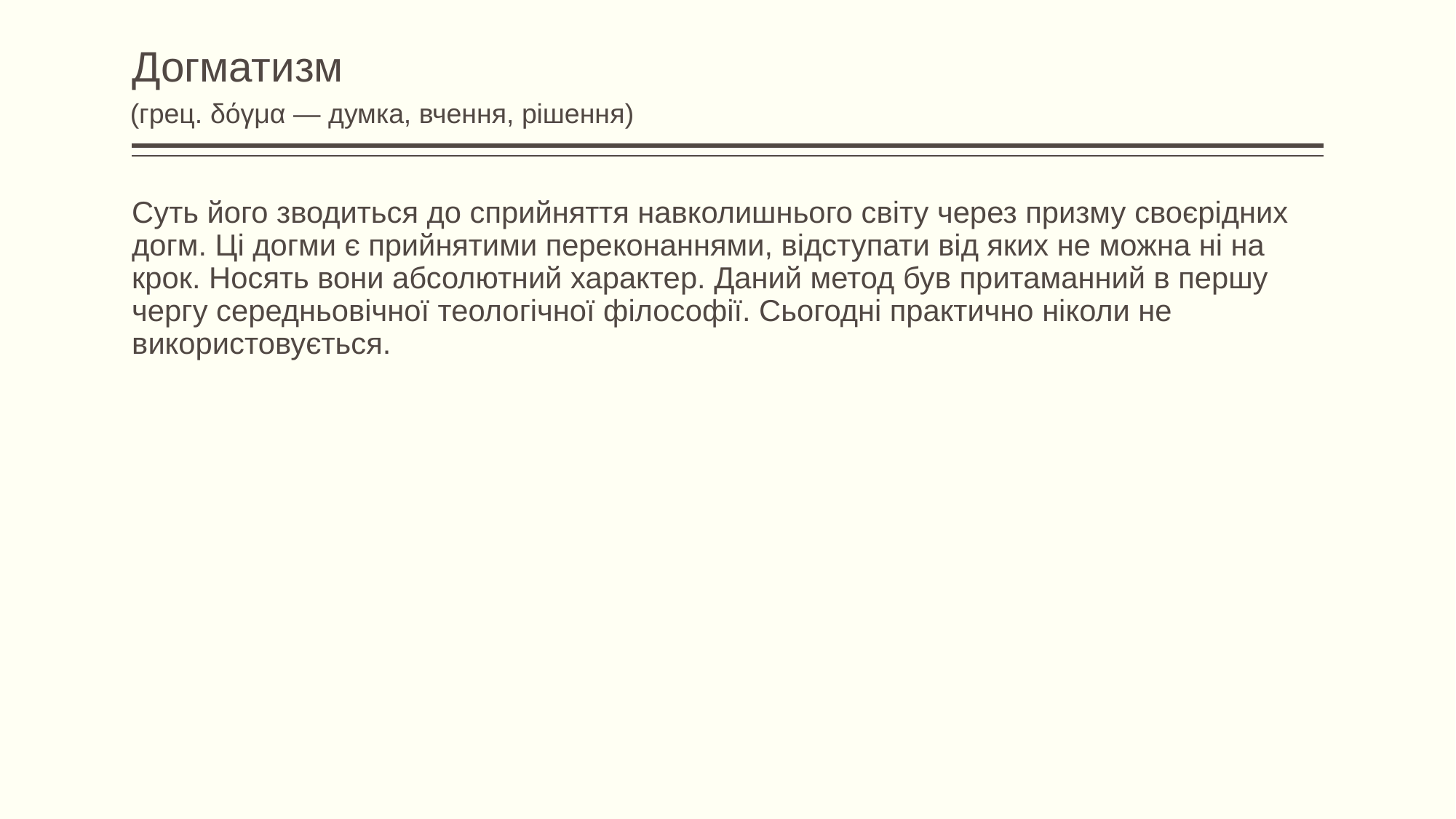

# Догматизм
(грец. δόγμα — думка, вчення, рішення)
Суть його зводиться до сприйняття навколишнього світу через призму своєрідних догм. Ці догми є прийнятими переконаннями, відступати від яких не можна ні на крок. Носять вони абсолютний характер. Даний метод був притаманний в першу чергу середньовічної теологічної філософії. Сьогодні практично ніколи не використовується.